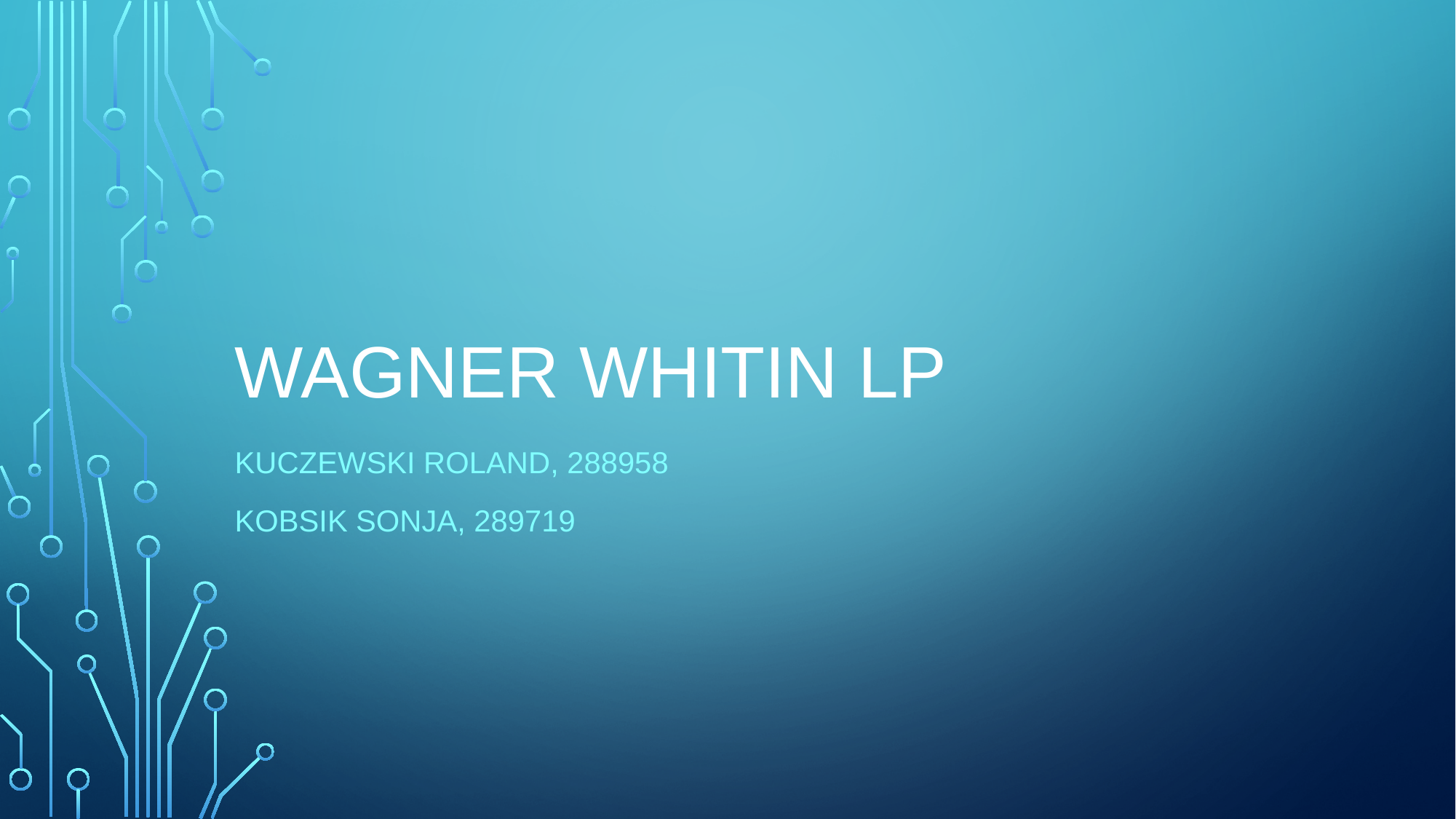

# Wagner WHitin Lp
Kuczewski Roland, 288958
Kobsik sonja, 289719